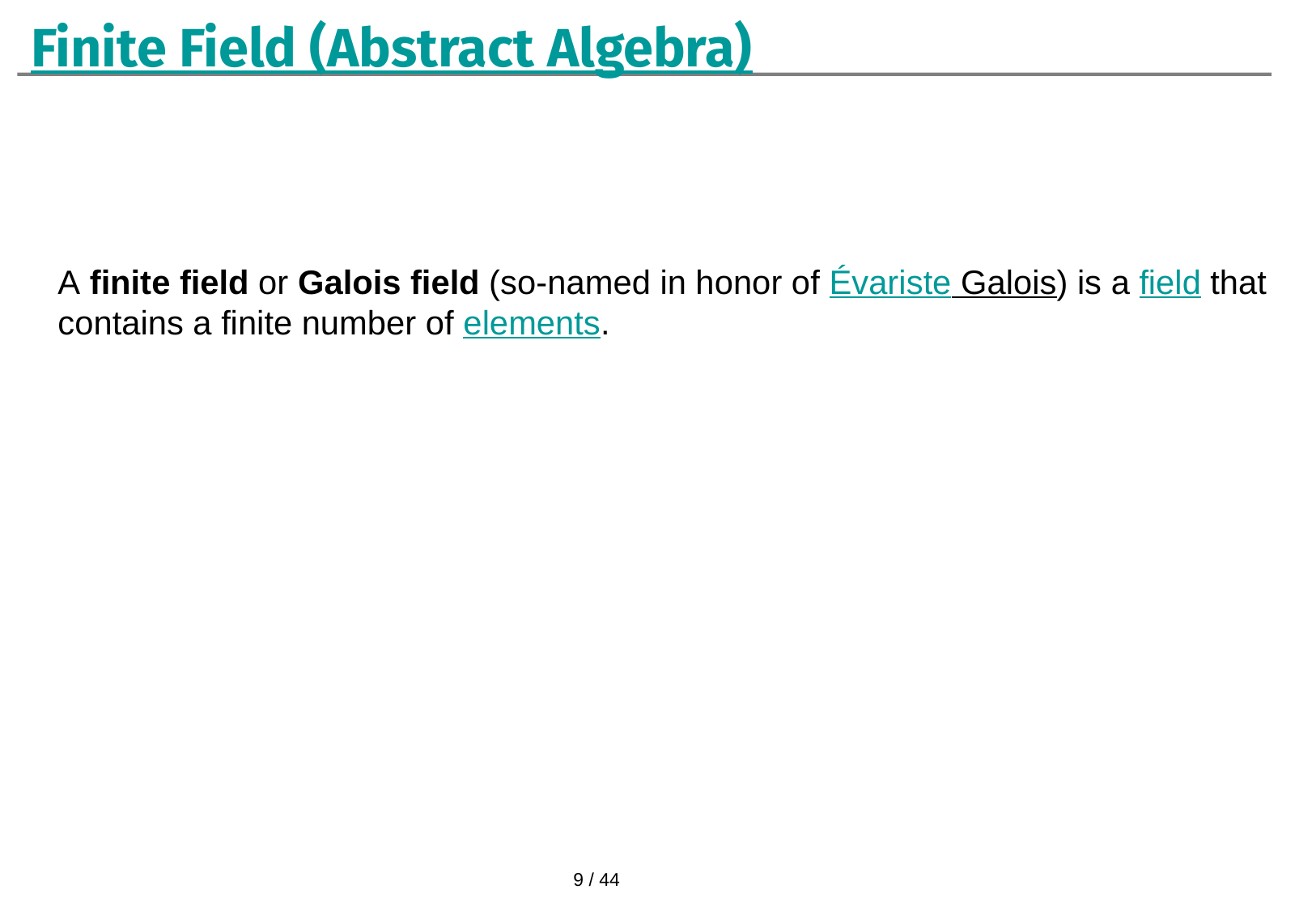

# Finite Field (Abstract Algebra)
A finite field or Galois field (so-named in honor of Évariste Galois) is a field that contains a finite number of elements.